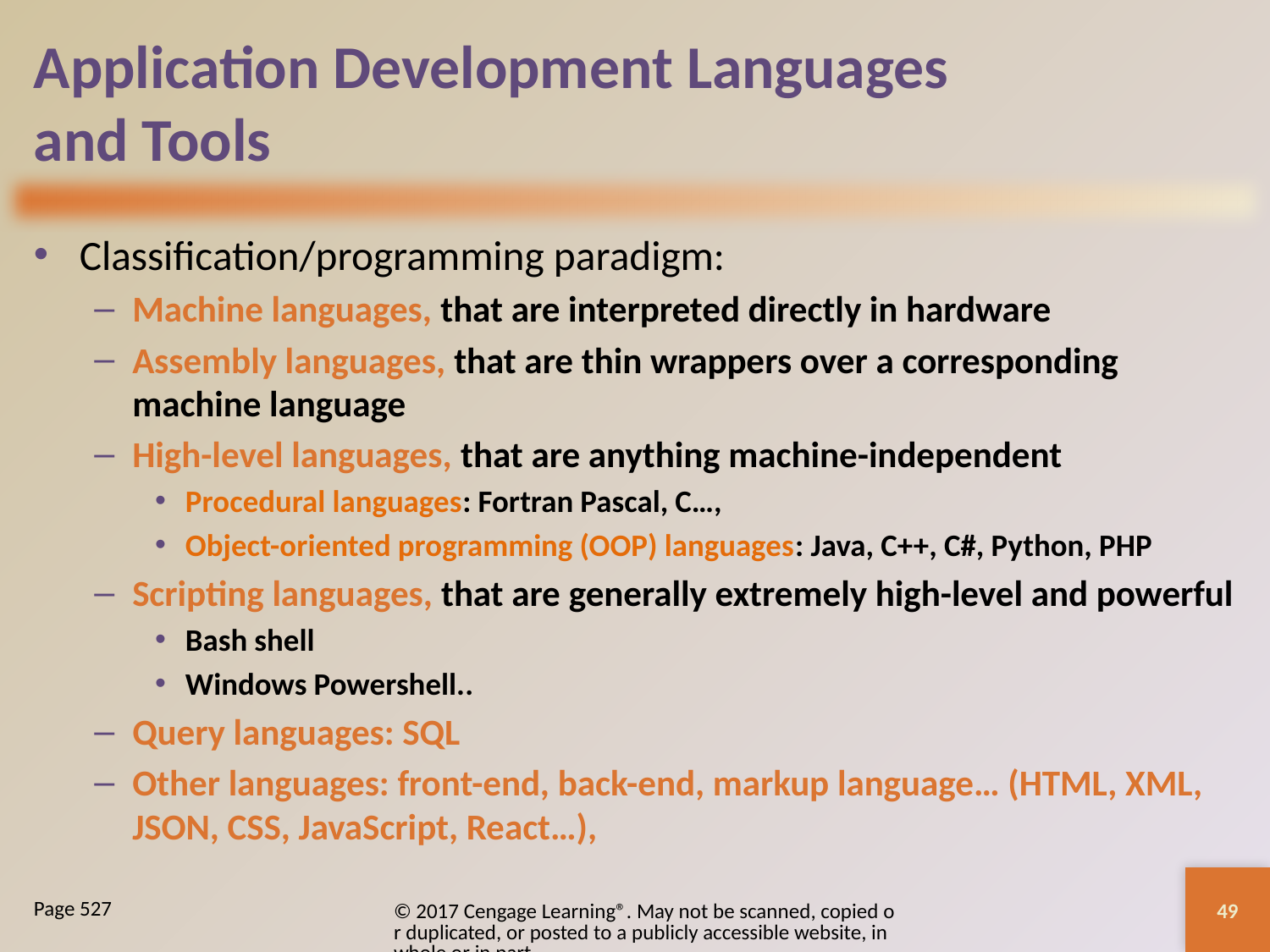

# Application Development Languages and Tools
Classification/programming paradigm:
Machine languages, that are interpreted directly in hardware
Assembly languages, that are thin wrappers over a corresponding machine language
High-level languages, that are anything machine-independent
Procedural languages: Fortran Pascal, C…,
Object-oriented programming (OOP) languages: Java, C++, C#, Python, PHP
Scripting languages, that are generally extremely high-level and powerful
Bash shell
Windows Powershell..
Query languages: SQL
Other languages: front-end, back-end, markup language… (HTML, XML, JSON, CSS, JavaScript, React…),
49
© 2017 Cengage Learning®. May not be scanned, copied or duplicated, or posted to a publicly accessible website, in whole or in part.
Page 527